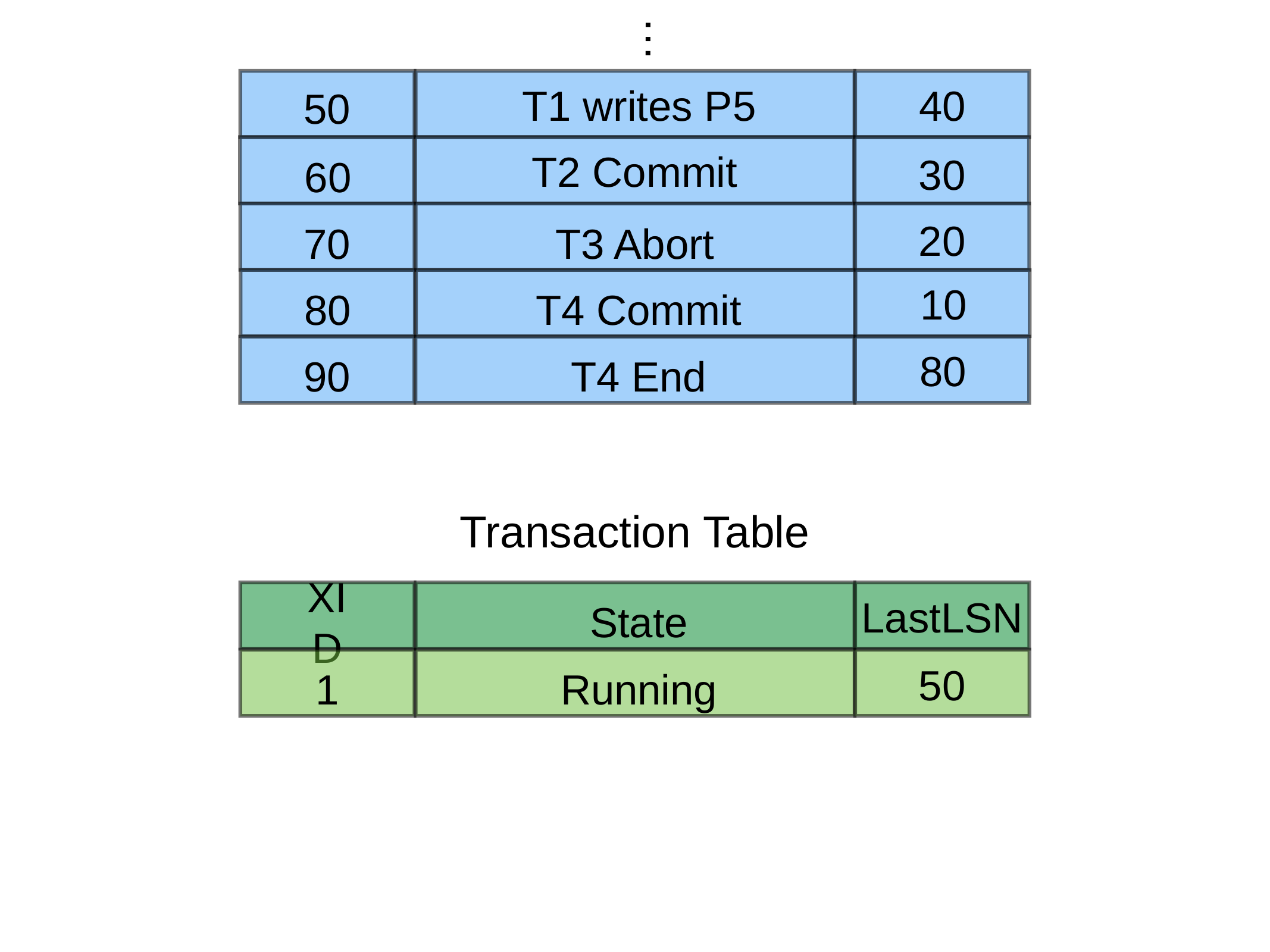

…
40

T1 writes P5
50

T2 Commit
30
60

20
70
T3 Abort

10
80
T4 Commit

80
90
T4 End
Transaction Table

LastLSN
XID
State

50
1
Running